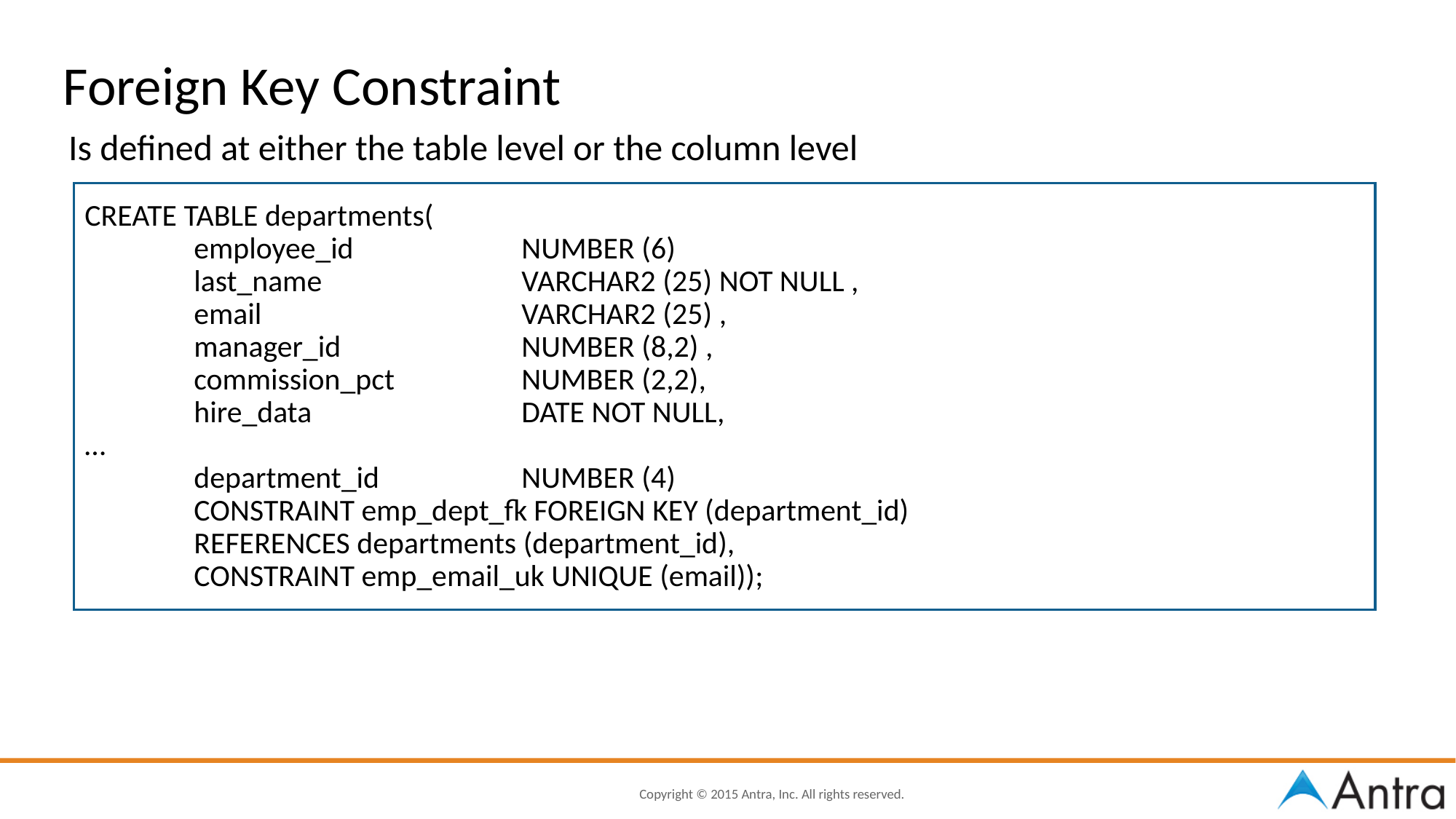

Foreign Key Constraint

Is defined at either the table level or the column level
CREATE TABLE departments(
	employee_id		NUMBER (6)
	last_name		VARCHAR2 (25) NOT NULL ,
	email			VARCHAR2 (25) ,
	manager_id		NUMBER (8,2) ,
	commission_pct		NUMBER (2,2),
	hire_data		DATE NOT NULL,
…
	department_id		NUMBER (4)
	CONSTRAINT emp_dept_fk FOREIGN KEY (department_id)
	REFERENCES departments (department_id),
	CONSTRAINT emp_email_uk UNIQUE (email));